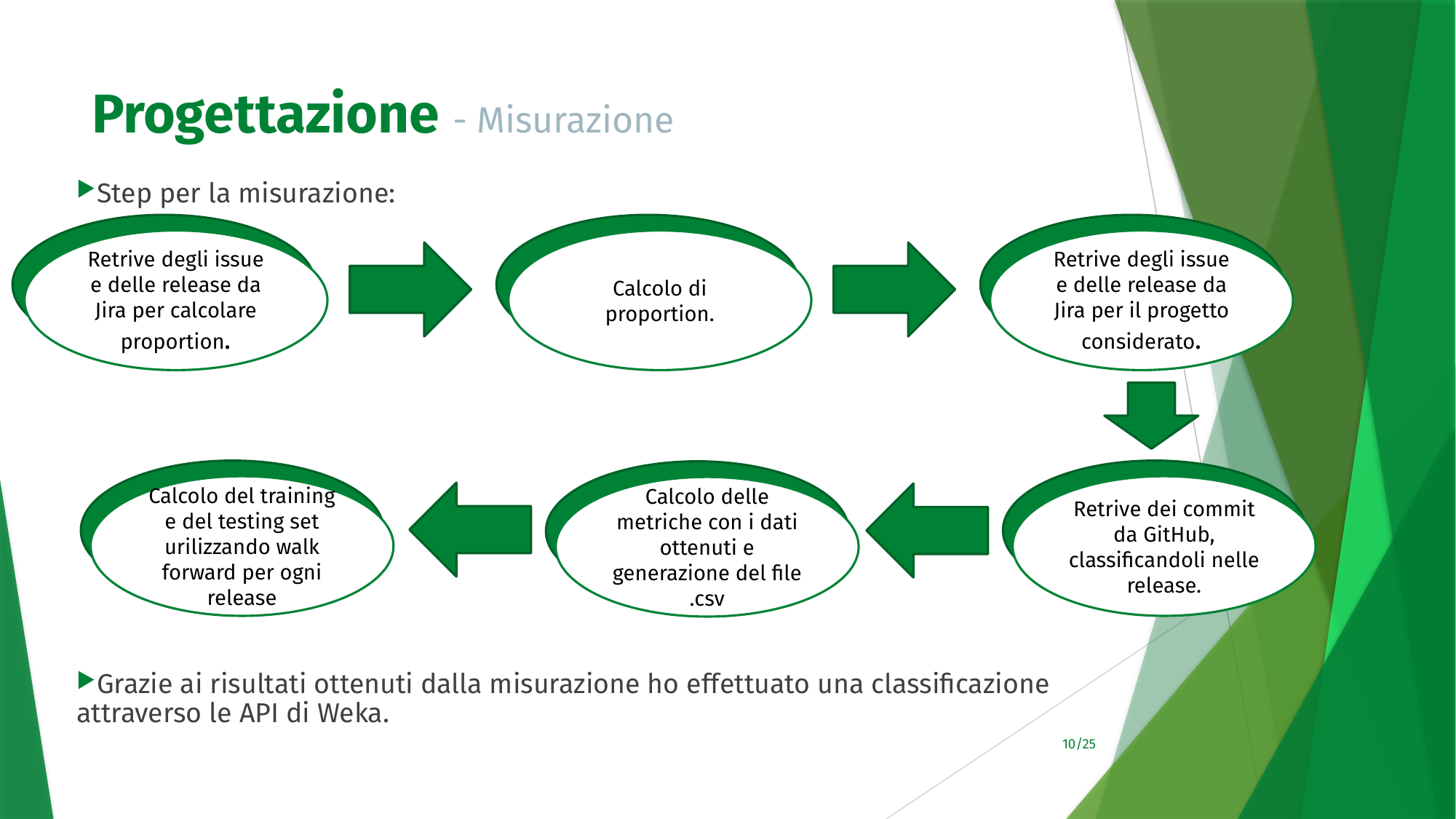

Progettazione - Misurazione
Step per la misurazione:

Grazie ai risultati ottenuti dalla misurazione ho effettuato una classificazione attraverso le API di Weka.

Retrive degli issue e delle release da Jira per calcolare proportion.
Calcolo di proportion.
Retrive degli issue e delle release da Jira per il progetto considerato.

Calcolo del training e del testing set urilizzando walk forward per ogni release
Retrive dei commit da GitHub, classificandoli nelle release.
Calcolo delle metriche con i dati ottenuti e generazione del file .csv

10/25